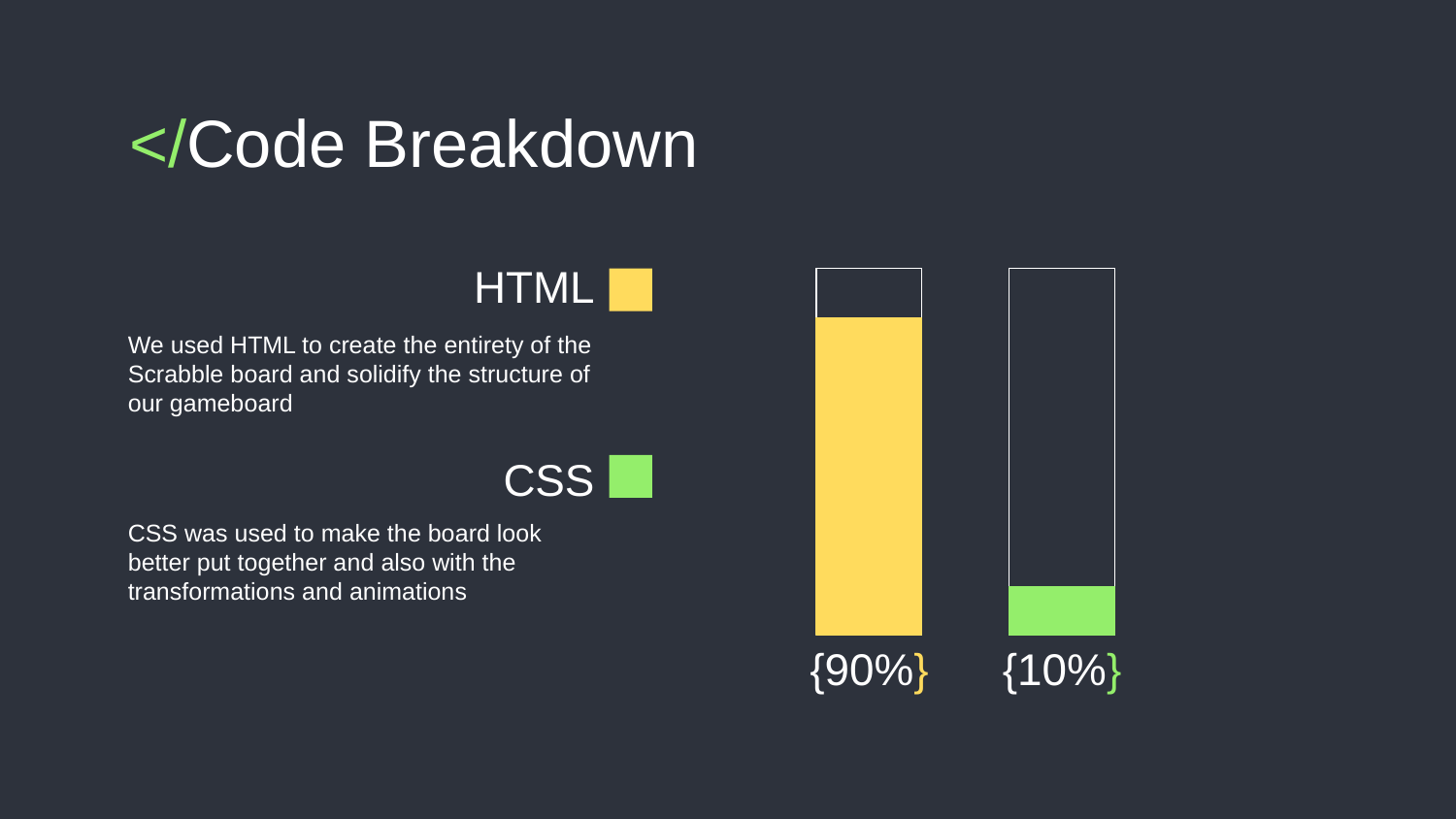

# </Code Breakdown

HTML
We used HTML to create the entirety of the Scrabble board and solidify the structure of our gameboard

CSS
CSS was used to make the board look better put together and also with the transformations and animations

{90%}
{10%}